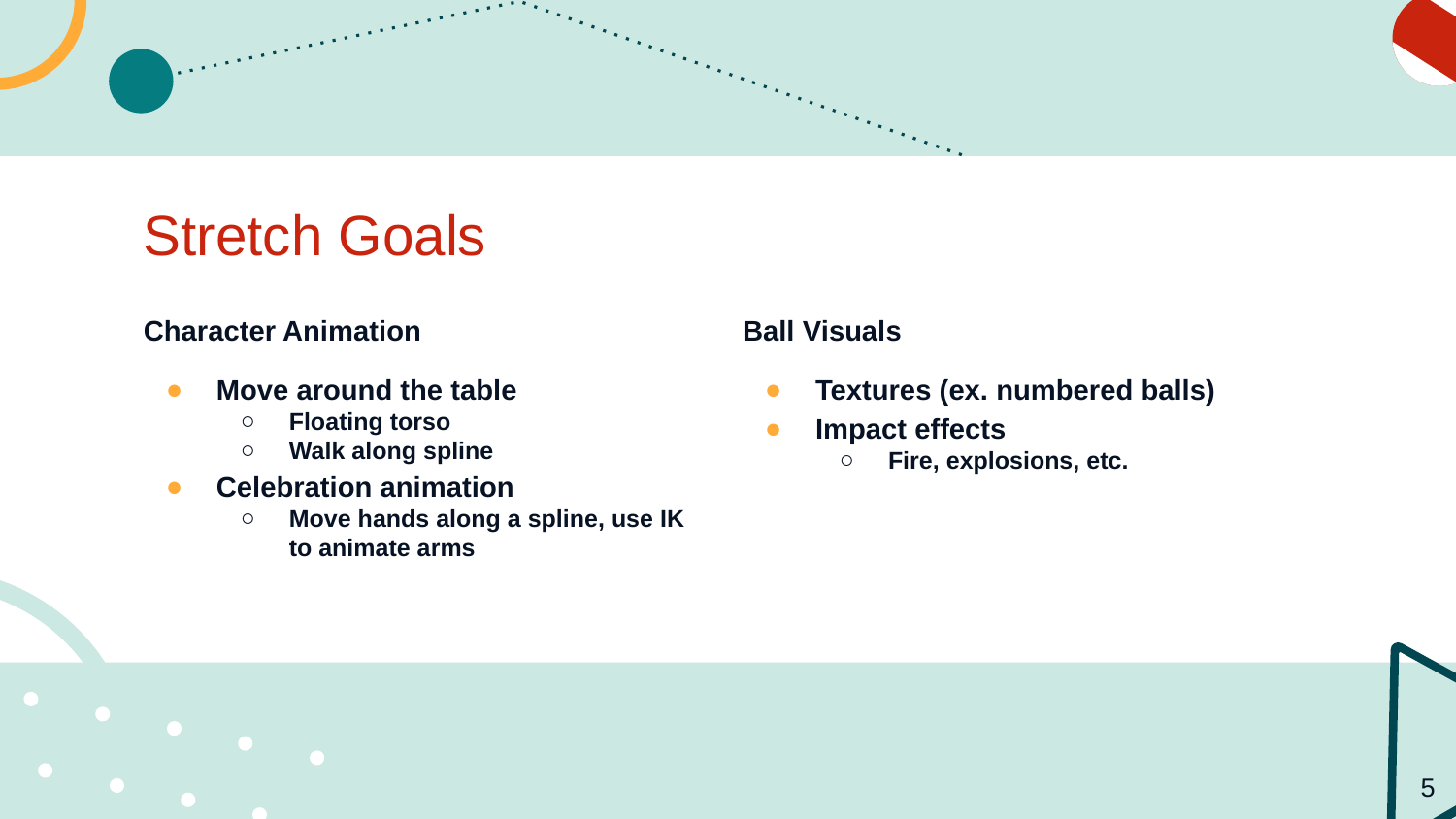

# Stretch Goals
Character Animation
Move around the table
Floating torso
Walk along spline
Celebration animation
Move hands along a spline, use IK to animate arms
Ball Visuals
Textures (ex. numbered balls)
Impact effects
Fire, explosions, etc.

5